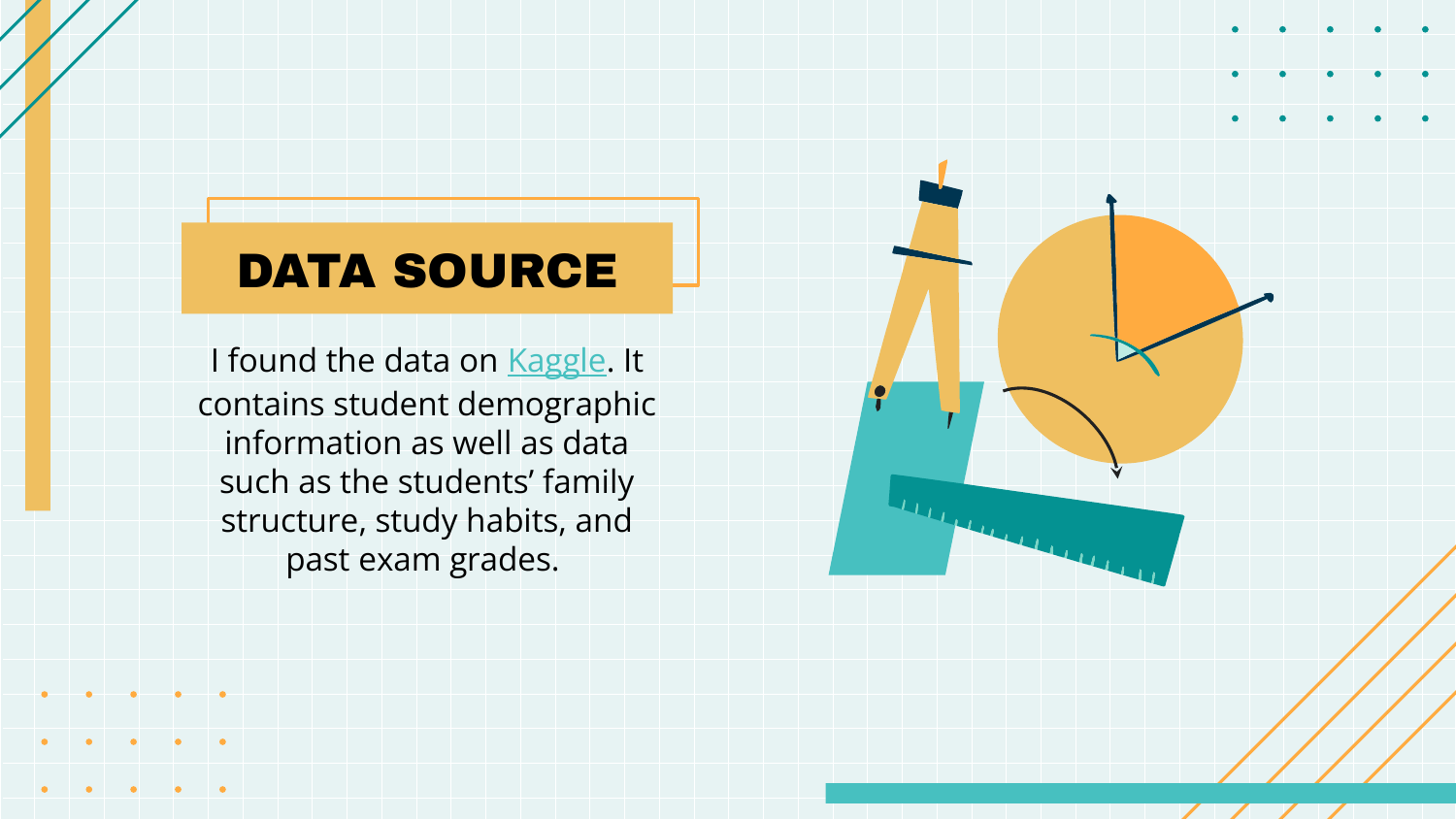

# DATA SOURCE
I found the data on Kaggle. It contains student demographic information as well as data such as the students’ family structure, study habits, and past exam grades.